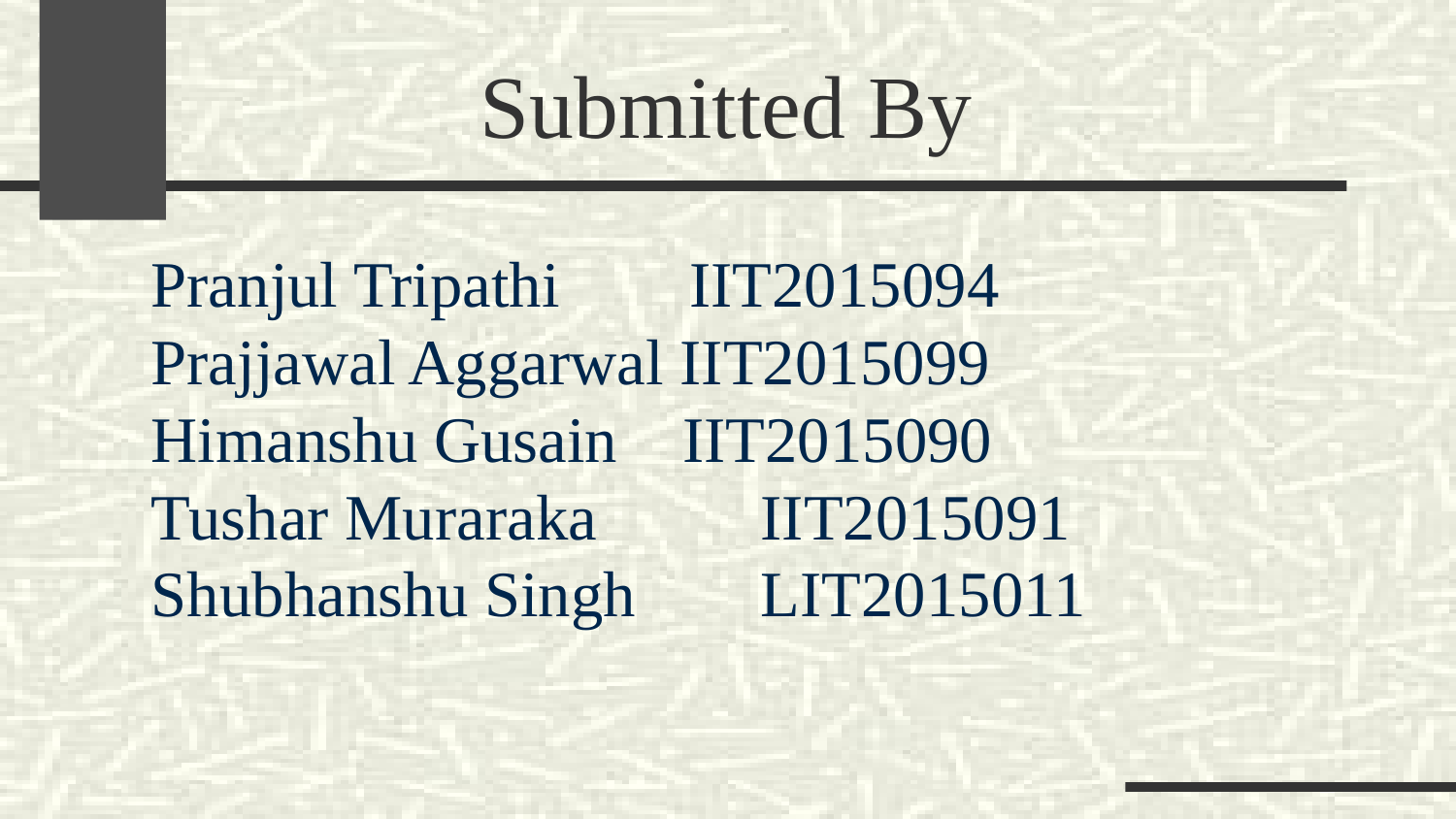

# Submitted By
Pranjul Tripathi        IIT2015094
Prajjawal Aggarwal IIT2015099
Himanshu Gusain    IIT2015090
Tushar Muraraka		IIT2015091
Shubhanshu Singh	LIT2015011